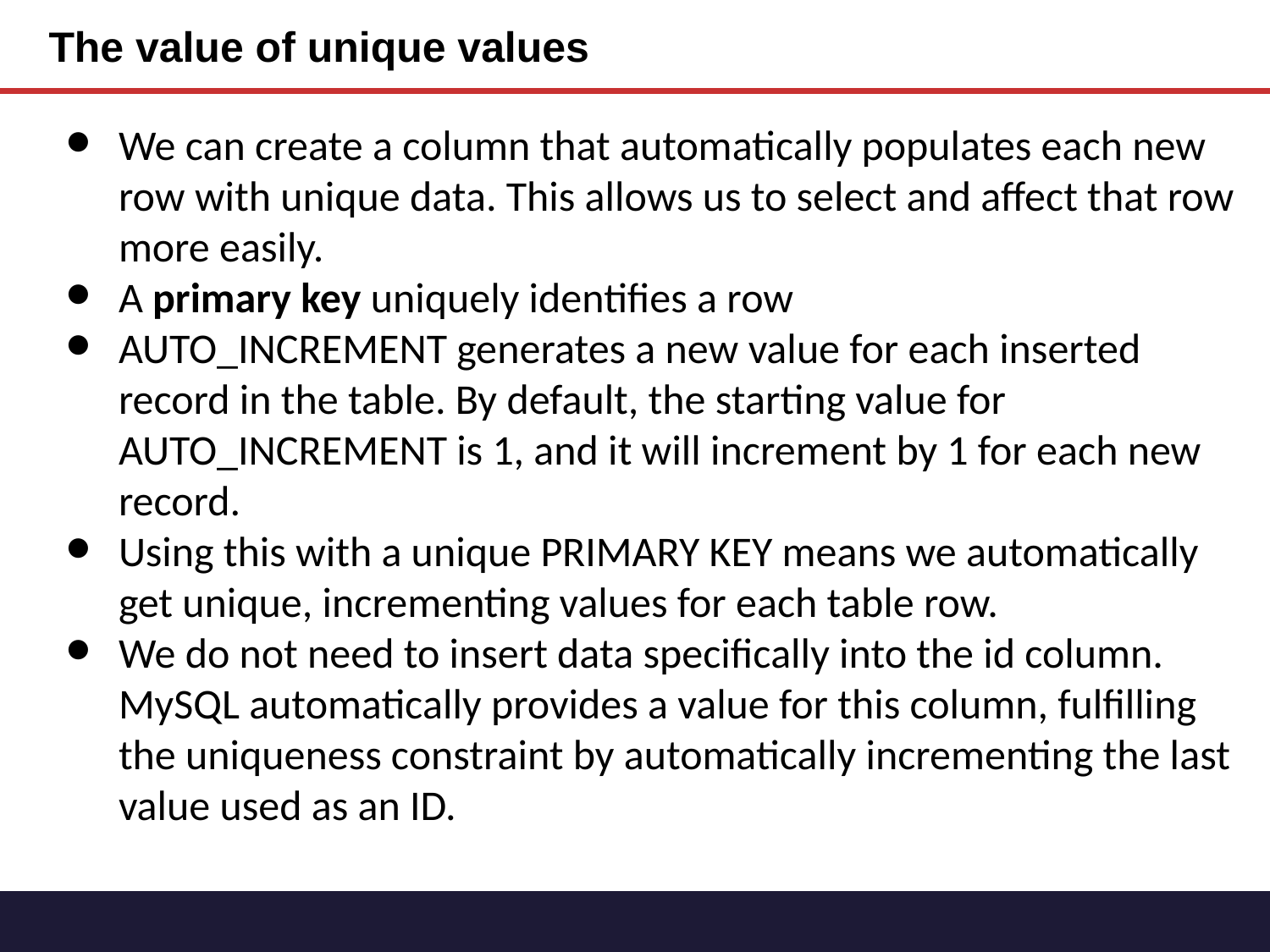

The value of unique values
We can create a column that automatically populates each new row with unique data. This allows us to select and affect that row more easily.
A primary key uniquely identifies a row
AUTO_INCREMENT generates a new value for each inserted record in the table. By default, the starting value for AUTO_INCREMENT is 1, and it will increment by 1 for each new record.
Using this with a unique PRIMARY KEY means we automatically get unique, incrementing values for each table row.
We do not need to insert data specifically into the id column. MySQL automatically provides a value for this column, fulfilling the uniqueness constraint by automatically incrementing the last value used as an ID.